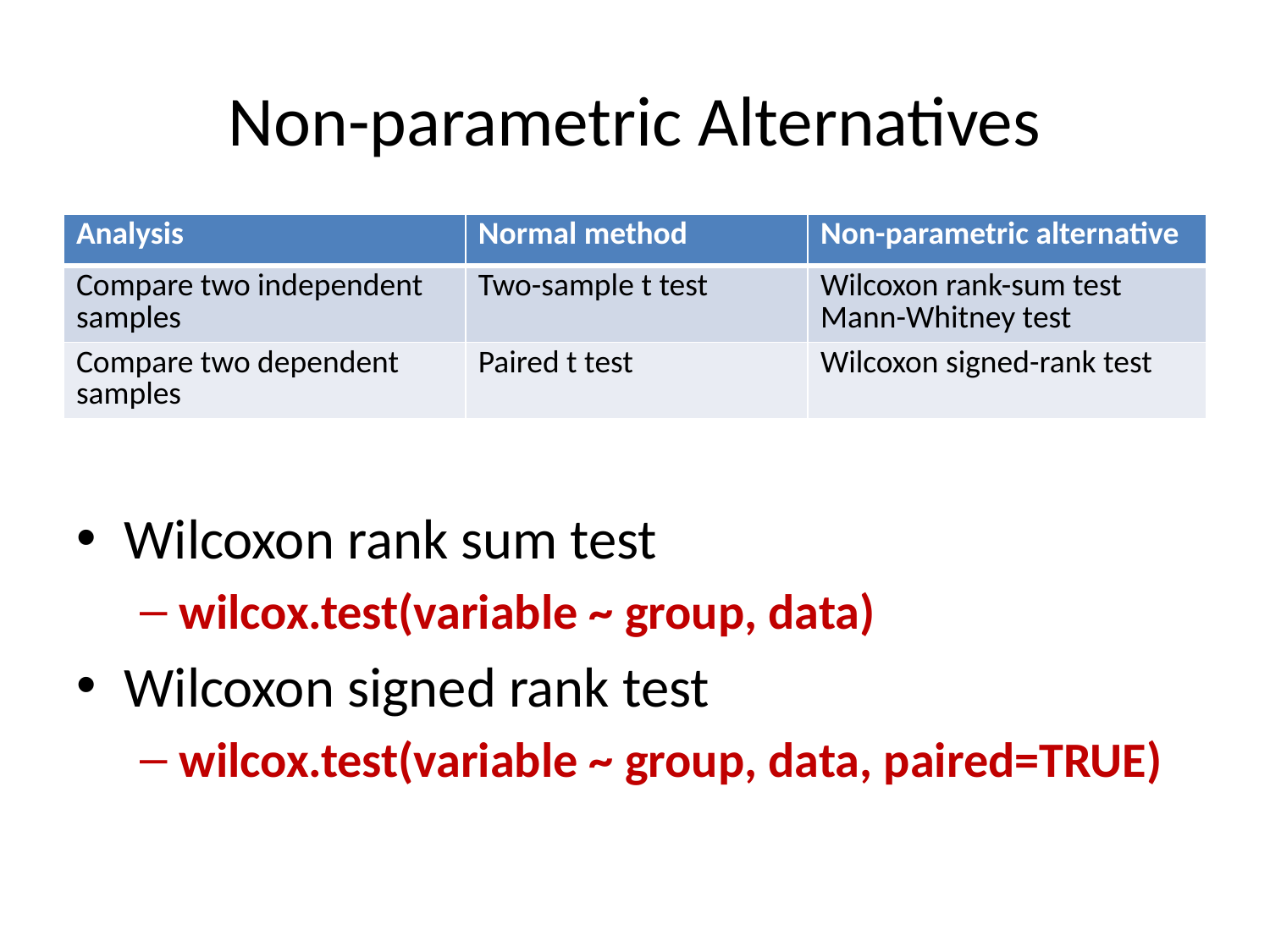

# Non-parametric Alternatives
| Analysis | Normal method | Non-parametric alternative |
| --- | --- | --- |
| Compare two independent samples | Two-sample t test | Wilcoxon rank-sum test Mann-Whitney test |
| Compare two dependent samples | Paired t test | Wilcoxon signed-rank test |
Wilcoxon rank sum test
wilcox.test(variable ~ group, data)
Wilcoxon signed rank test
wilcox.test(variable ~ group, data, paired=TRUE)